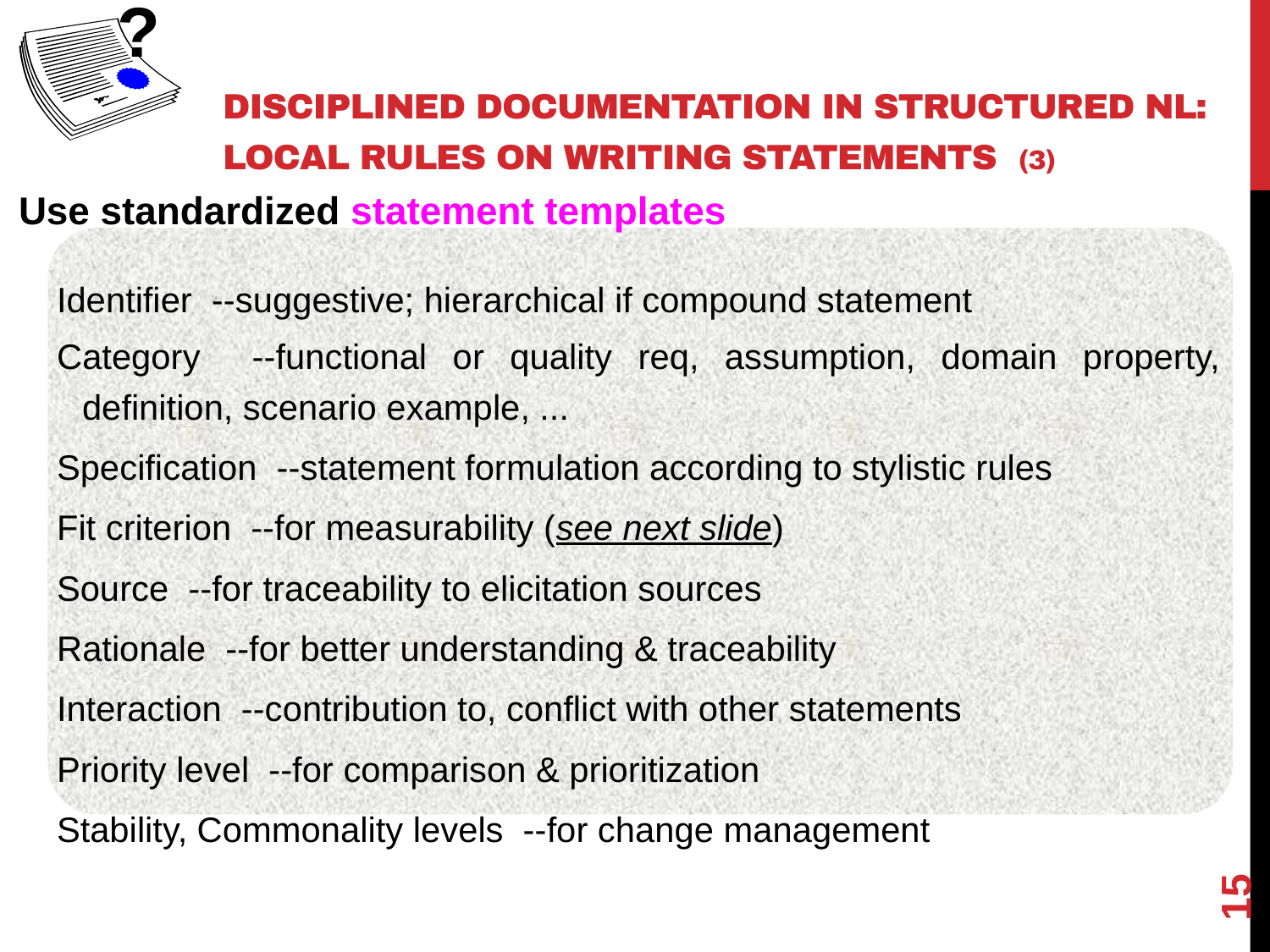

?

# Disciplined documentation in structured NL: local rules on writing statements  (3)
Use standardized statement templates
Identifier  --suggestive; hierarchical if compound statement
Category  --functional or quality req, assumption, domain property, definition, scenario example, ...
Specification  --statement formulation according to stylistic rules
Fit criterion  --for measurability (see next slide)
Source  --for traceability to elicitation sources
Rationale  --for better understanding & traceability
Interaction  --contribution to, conflict with other statements
Priority level  --for comparison & prioritization
Stability, Commonality levels  --for change management

15